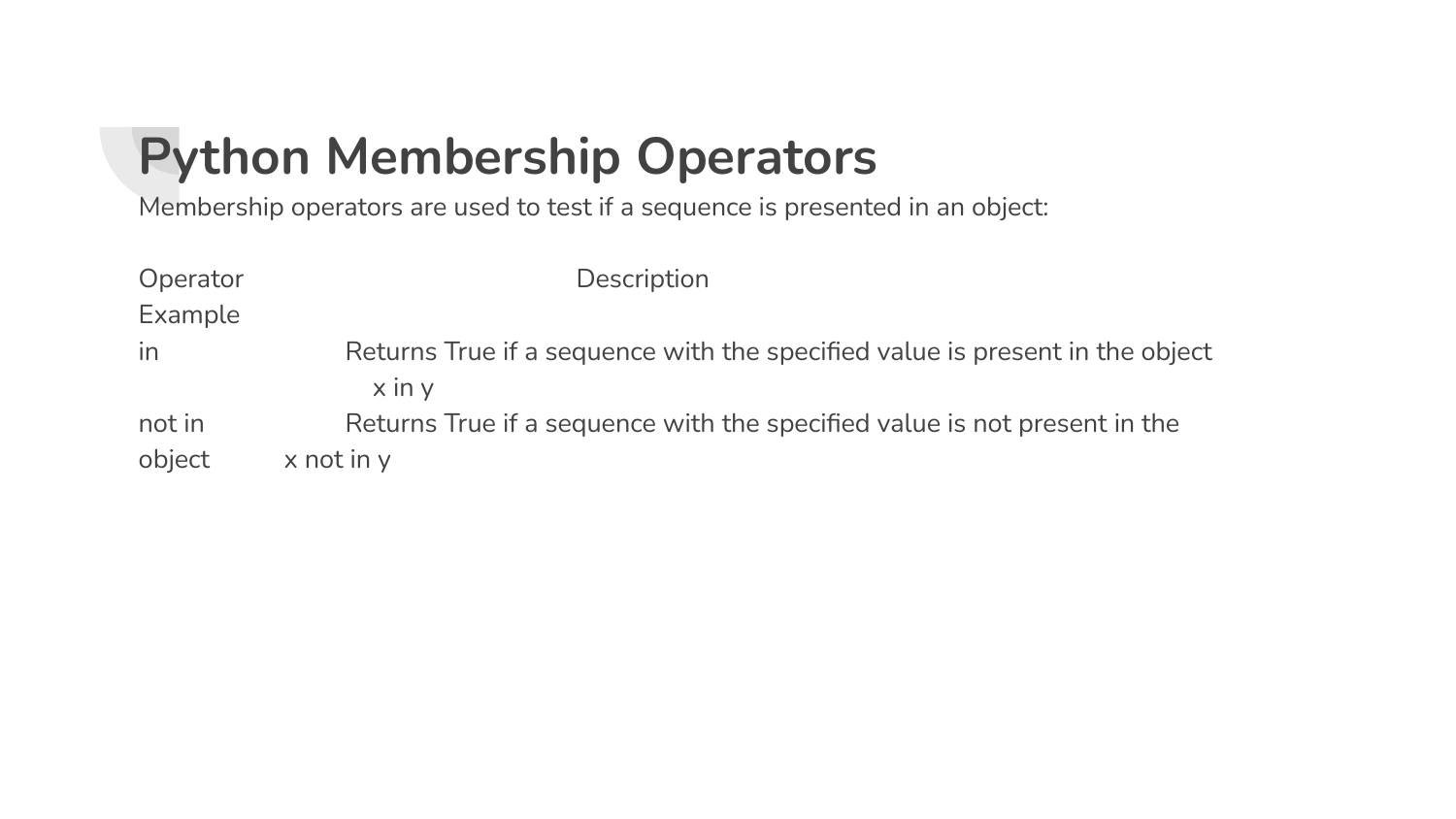

Python Membership Operators
Membership operators are used to test if a sequence is presented in an object:

Operator	                                           Description	                                                                           Example
in 	         Returns True if a sequence with the specified value is present in the object	             x in y
not in	         Returns True if a sequence with the specified value is not present in the object	x not in y